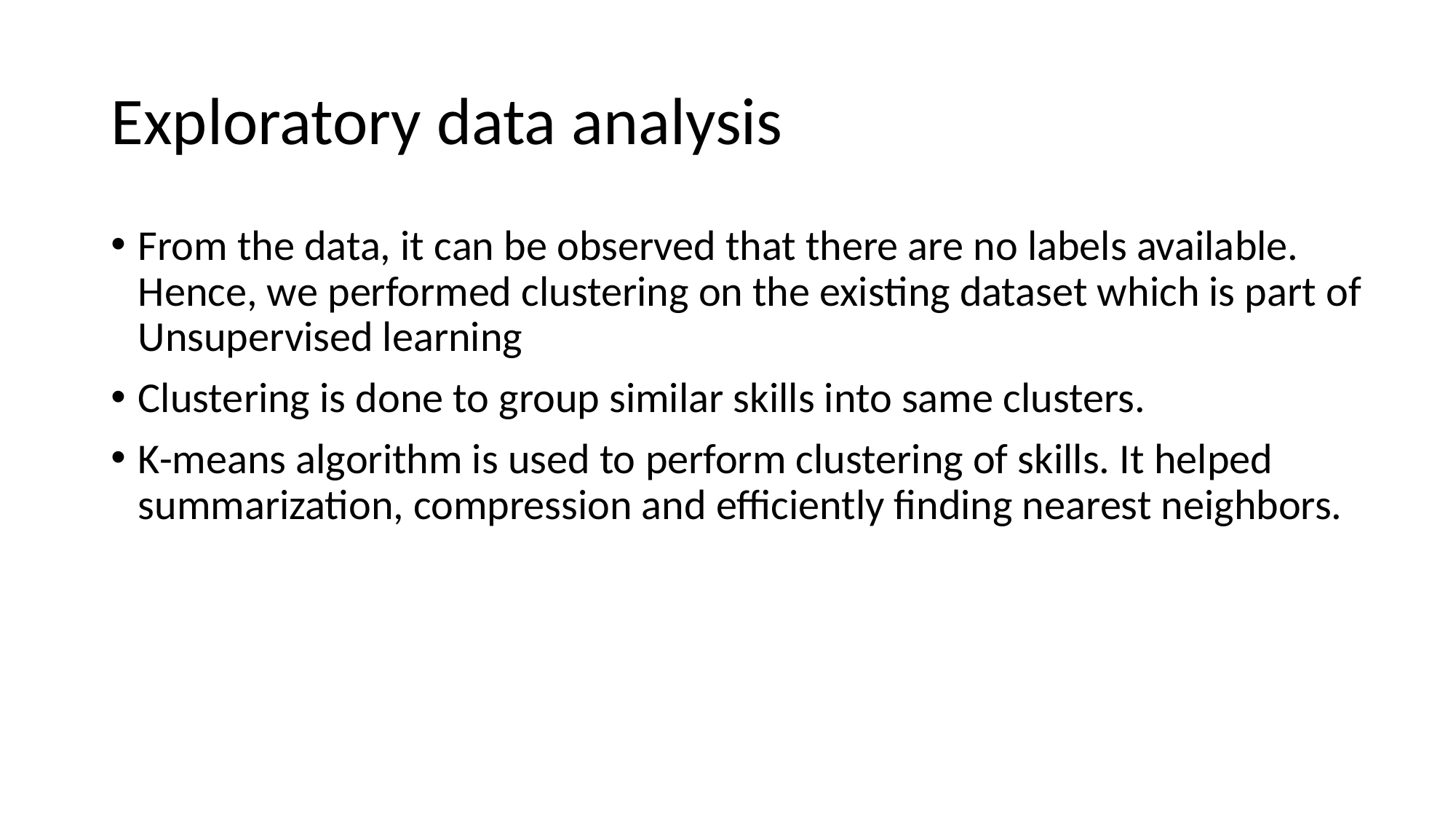

# Exploratory data analysis
From the data, it can be observed that there are no labels available. Hence, we performed clustering on the existing dataset which is part of Unsupervised learning
Clustering is done to group similar skills into same clusters.
K-means algorithm is used to perform clustering of skills. It helped summarization, compression and efficiently finding nearest neighbors.